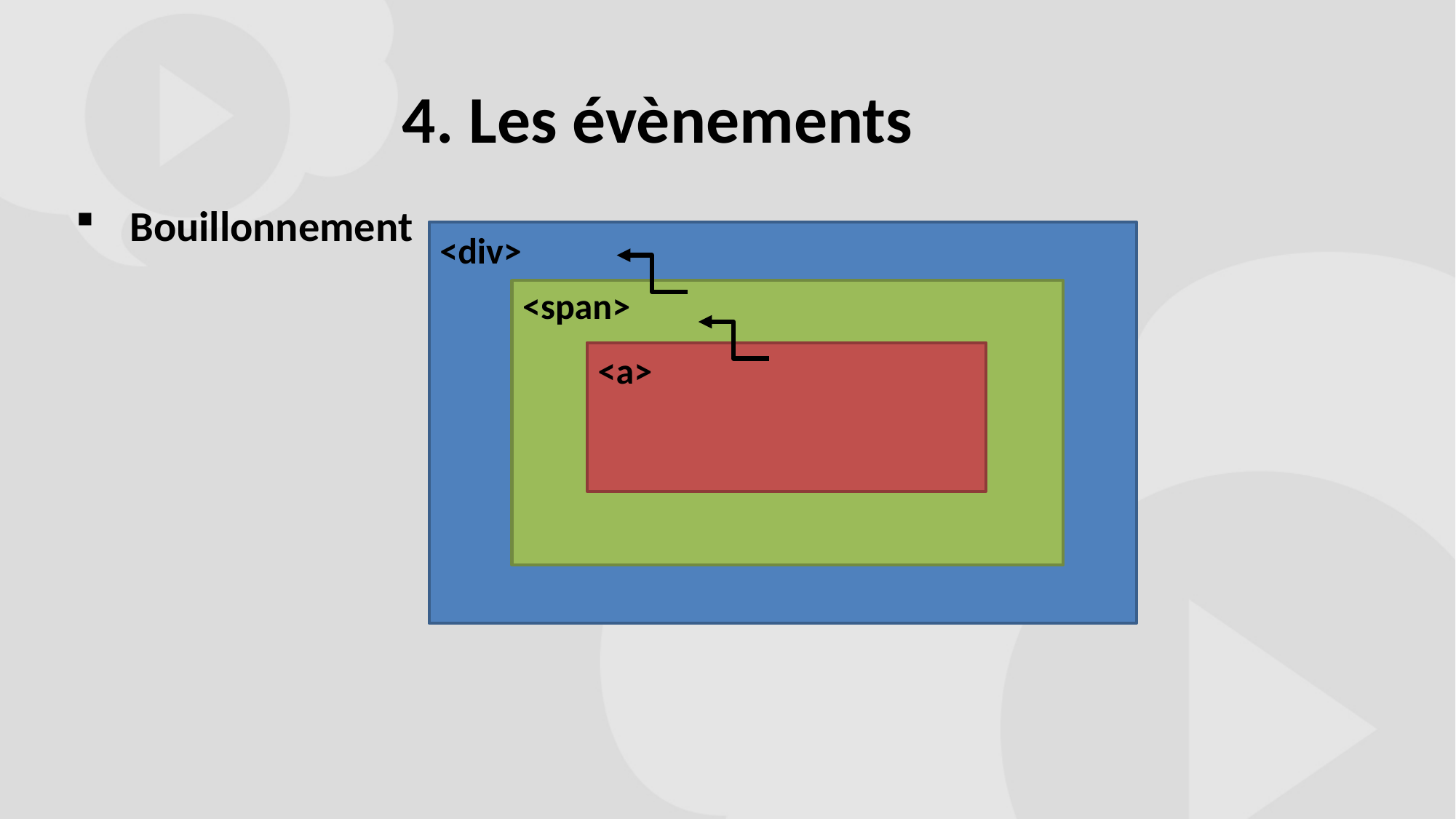

# 4. Les évènements
Bouillonnement

<div>

<span>

<a>